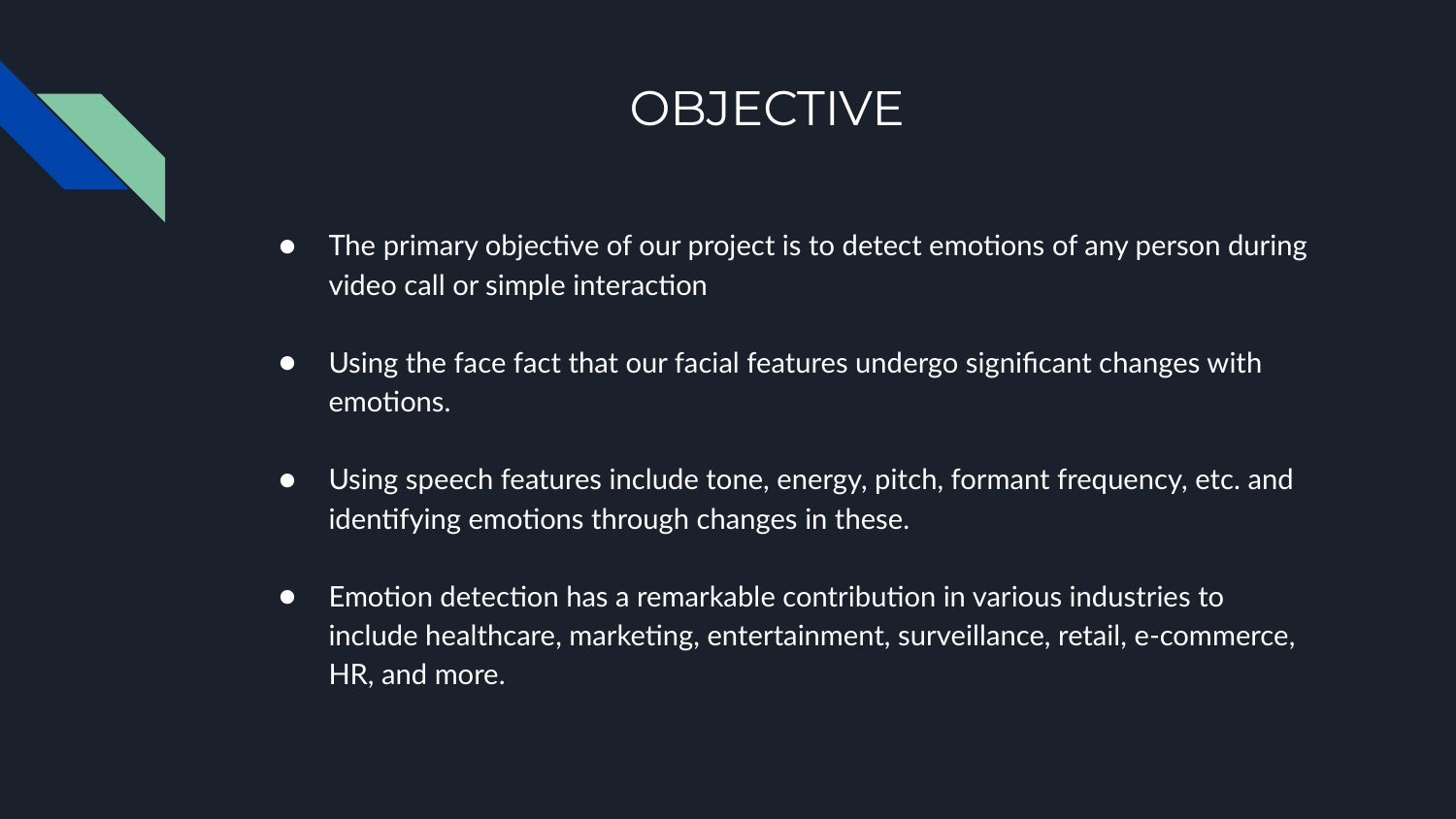

# OBJECTIVE
The primary objective of our project is to detect emotions of any person during video call or simple interaction

Using the face fact that our facial features undergo significant changes with emotions.

Using speech features include tone, energy, pitch, formant frequency, etc. and identifying emotions through changes in these.

Emotion detection has a remarkable contribution in various industries to include healthcare, marketing, entertainment, surveillance, retail, e-commerce, HR, and more.